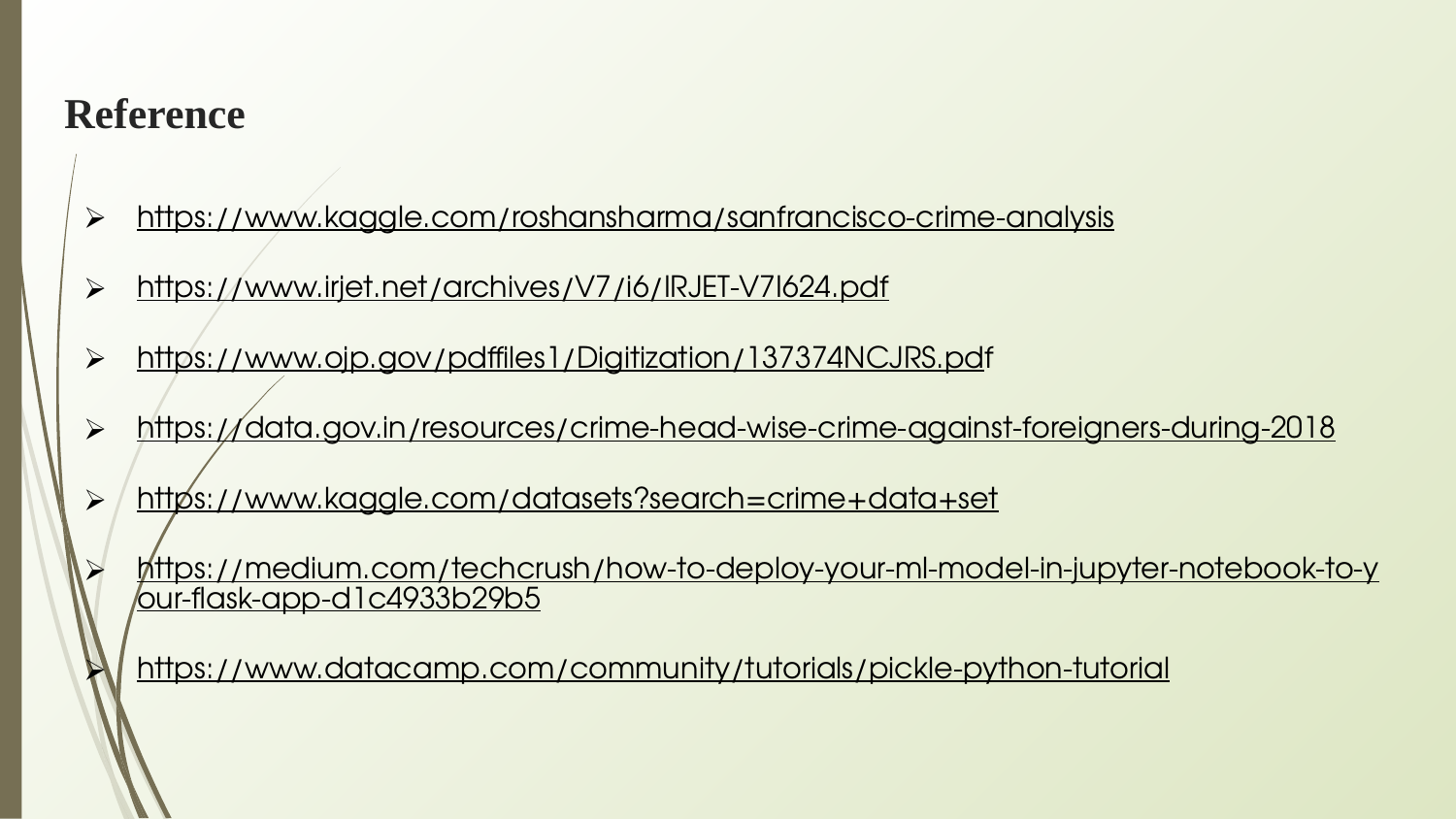

# Reference

https://www.kaggle.com/roshansharma/sanfrancisco-crime-analysis

https://www.irjet.net/archives/V7/i6/IRJET-V7I624.pdf

https://www.ojp.gov/pdffiles1/Digitization/137374NCJRS.pdf

https://data.gov.in/resources/crime-head-wise-crime-against-foreigners-during-2018

https://www.kaggle.com/datasets?search=crime+data+set

https://medium.com/techcrush/how-to-deploy-your-ml-model-in-jupyter-notebook-to-your-flask-app-d1c4933b29b5

https://www.datacamp.com/community/tutorials/pickle-python-tutorial